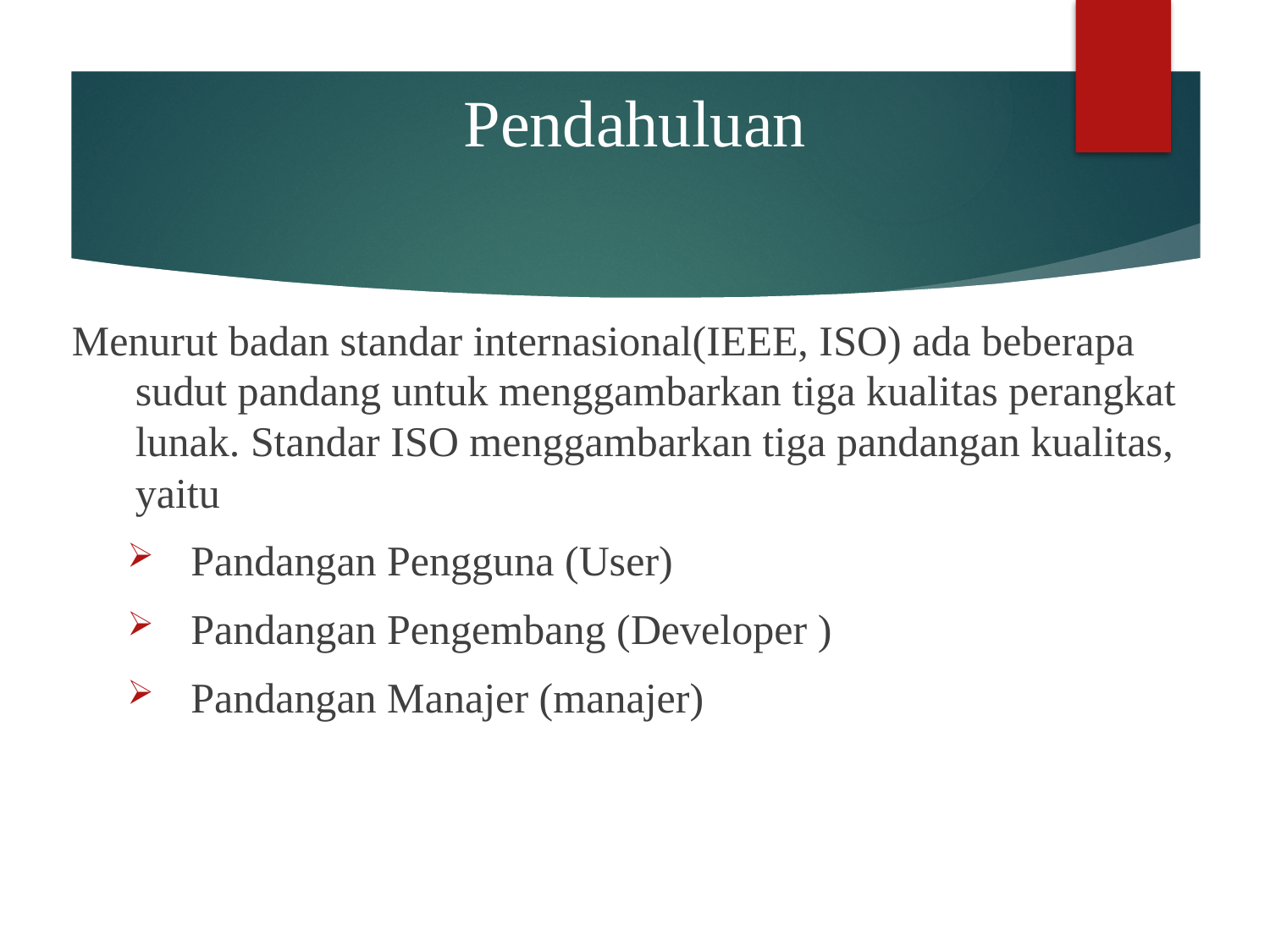

# Pendahuluan
Menurut badan standar internasional(IEEE, ISO) ada beberapa sudut pandang untuk menggambarkan tiga kualitas perangkat lunak. Standar ISO menggambarkan tiga pandangan kualitas, yaitu
Pandangan Pengguna (User)
Pandangan Pengembang (Developer )
Pandangan Manajer (manajer)